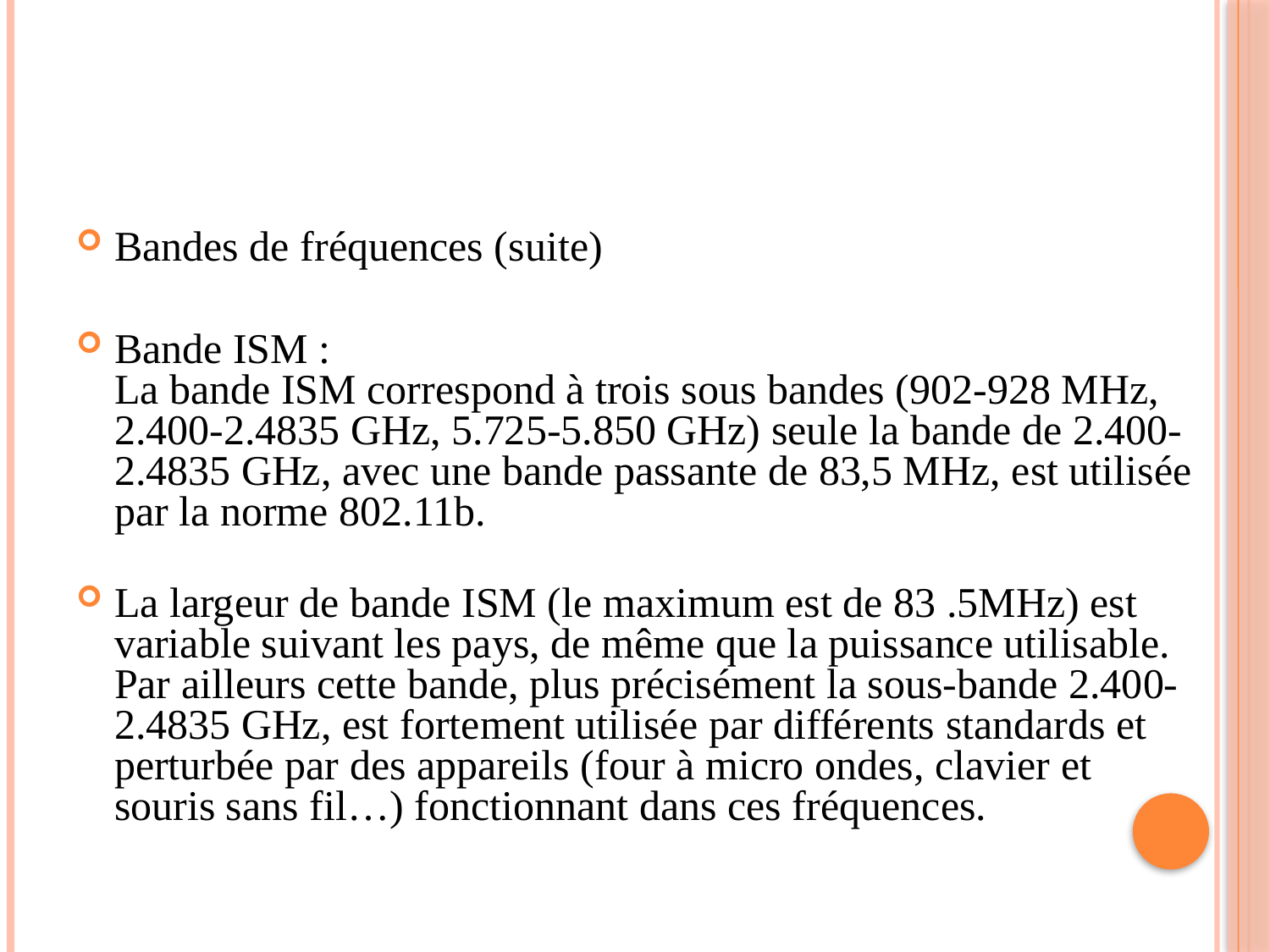

Bandes de fréquences (suite)

Bande ISM :
La bande ISM correspond à trois sous bandes (902-928 MHz, 2.400-2.4835 GHz, 5.725-5.850 GHz) seule la bande de 2.400-2.4835 GHz, avec une bande passante de 83,5 MHz, est utilisée par la norme 802.11b.
La largeur de bande ISM (le maximum est de 83 .5MHz) est variable suivant les pays, de même que la puissance utilisable. Par ailleurs cette bande, plus précisément la sous-bande 2.400-2.4835 GHz, est fortement utilisée par différents standards et perturbée par des appareils (four à micro ondes, clavier et souris sans fil…) fonctionnant dans ces fréquences.
6